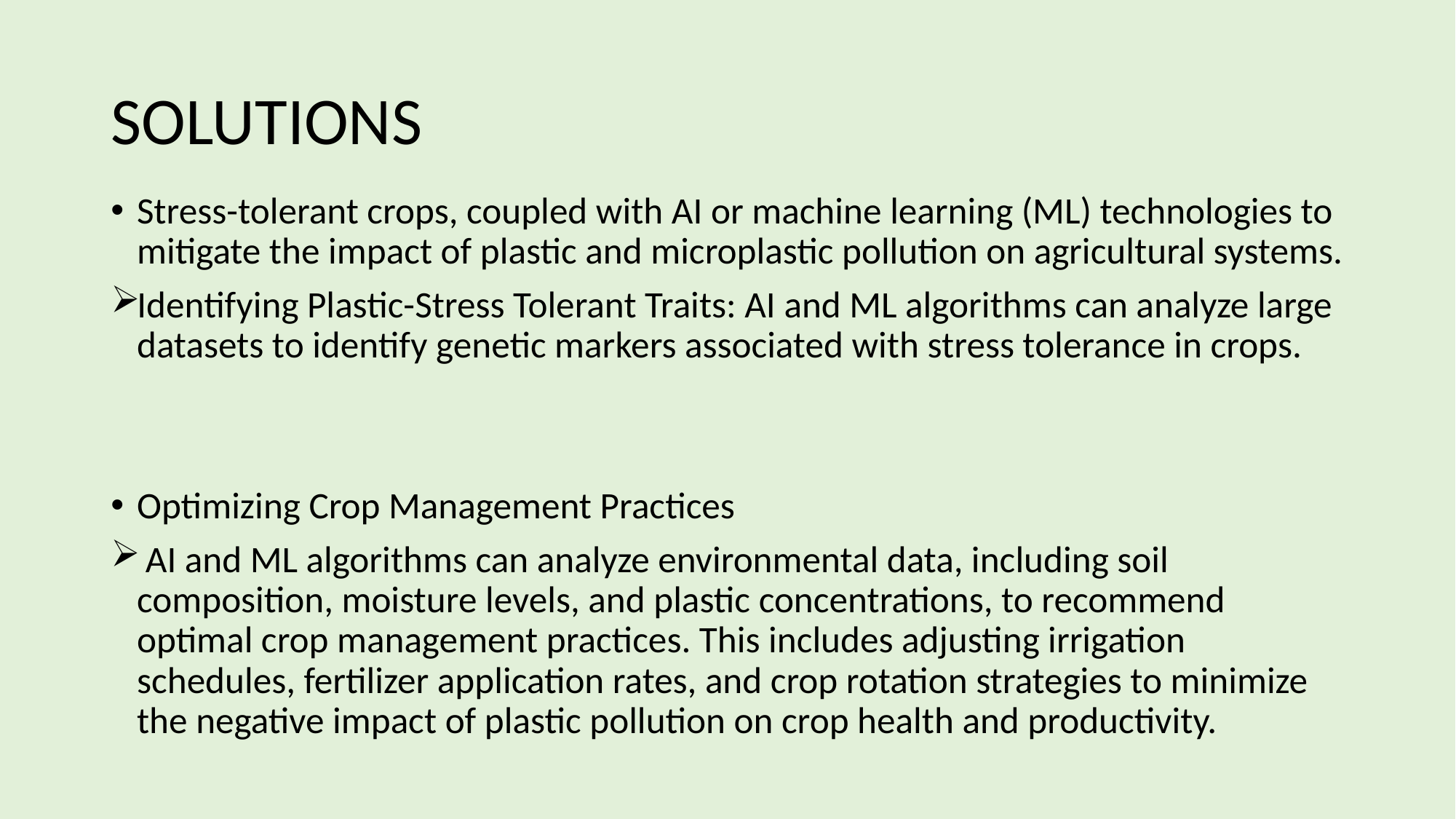

# SOLUTIONS
Stress-tolerant crops, coupled with AI or machine learning (ML) technologies to mitigate the impact of plastic and microplastic pollution on agricultural systems.
Identifying Plastic-Stress Tolerant Traits: AI and ML algorithms can analyze large datasets to identify genetic markers associated with stress tolerance in crops.

Optimizing Crop Management Practices
 AI and ML algorithms can analyze environmental data, including soil composition, moisture levels, and plastic concentrations, to recommend optimal crop management practices. This includes adjusting irrigation schedules, fertilizer application rates, and crop rotation strategies to minimize the negative impact of plastic pollution on crop health and productivity.